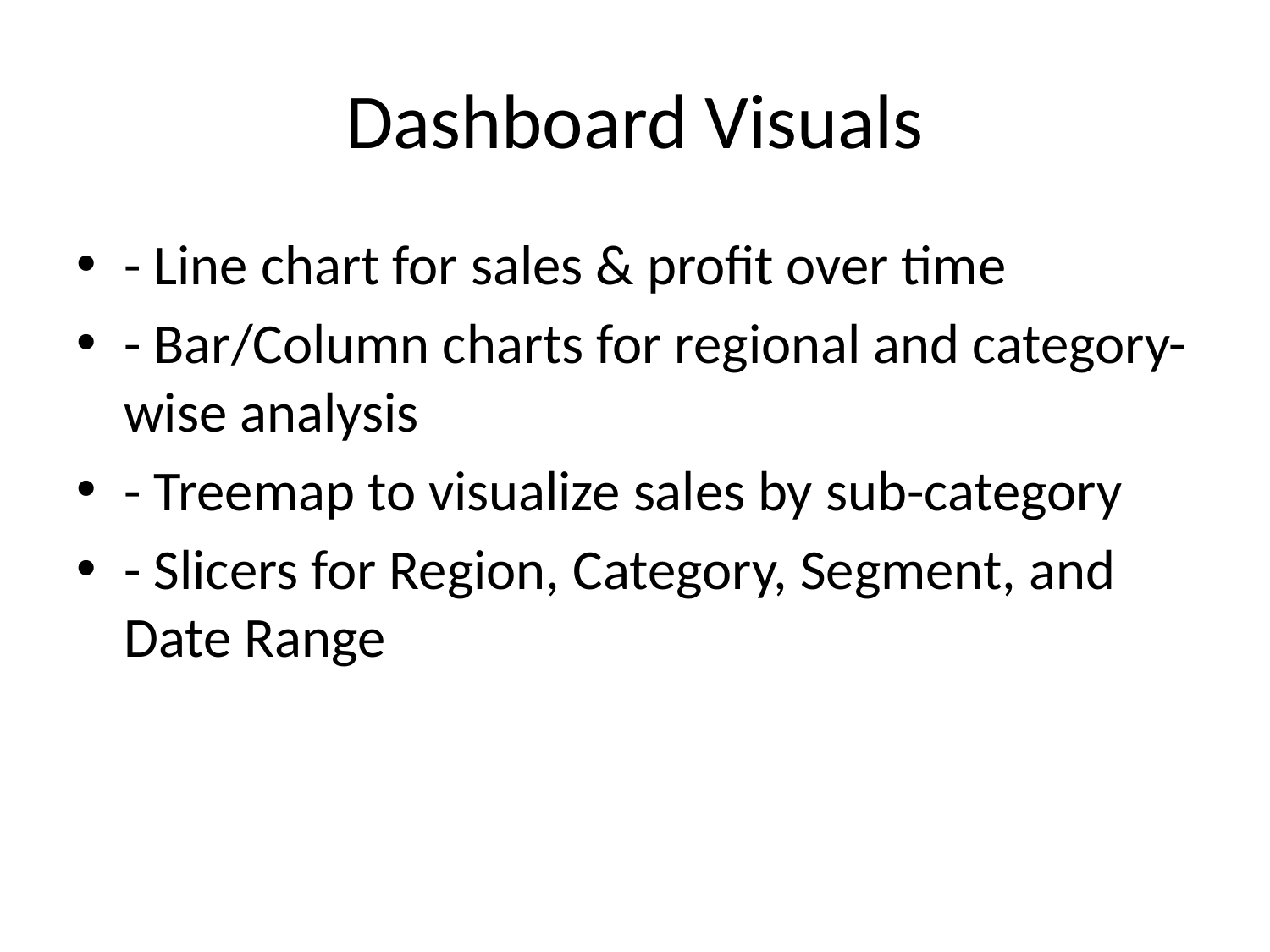

# Dashboard Visuals
- Line chart for sales & profit over time
- Bar/Column charts for regional and category-wise analysis
- Treemap to visualize sales by sub-category
- Slicers for Region, Category, Segment, and Date Range